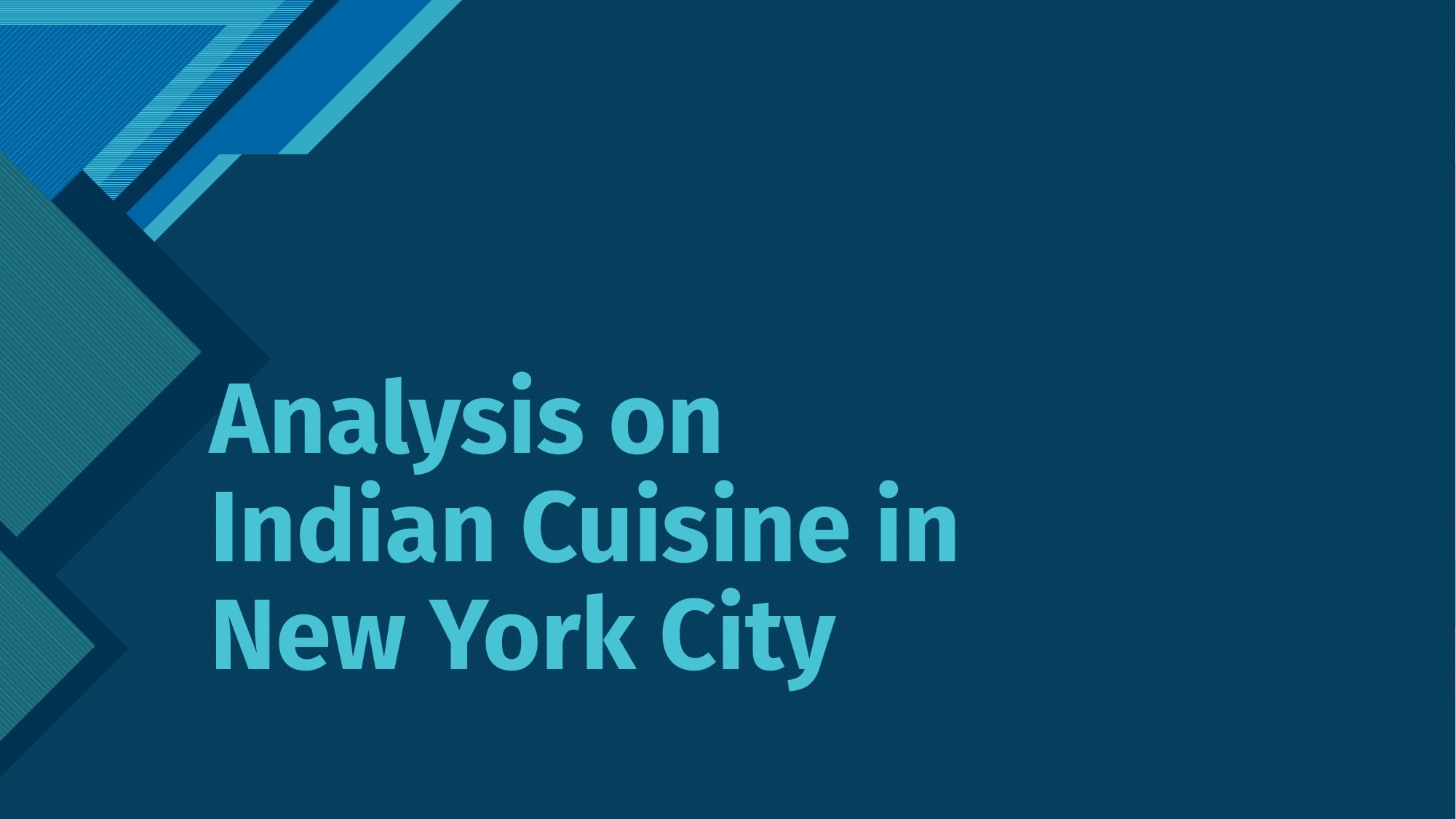

# Analysis on Indian Cuisine in New York City